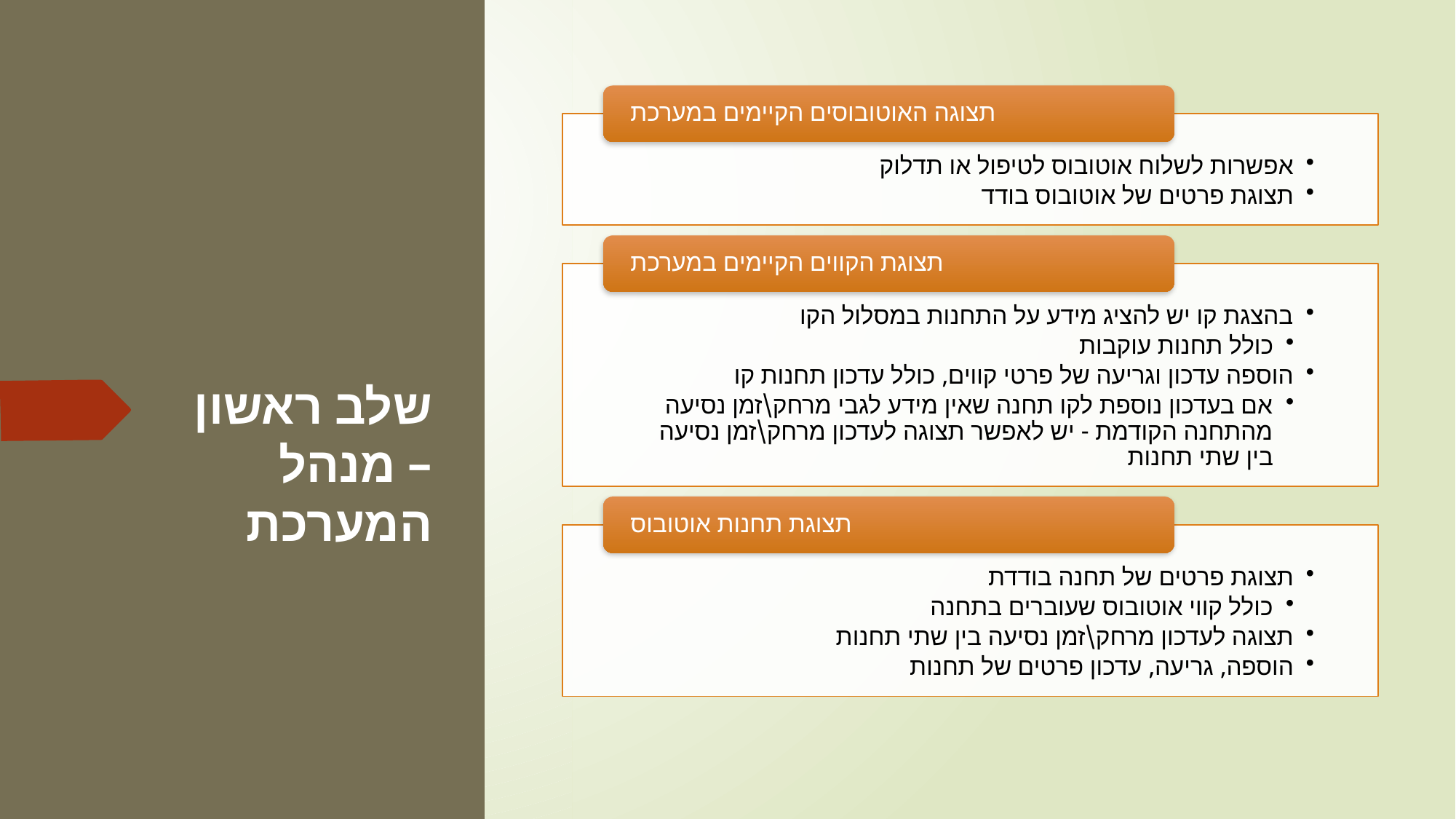

אפשרות לשלוח אוטובוס לטיפול או תדלוק
תצוגת פרטים של אוטובוס בודד
תצוגה האוטובוסים הקיימים במערכת
בהצגת קו יש להציג מידע על התחנות במסלול הקו
כולל תחנות עוקבות
הוספה עדכון וגריעה של פרטי קווים, כולל עדכון תחנות קו
אם בעדכון נוספת לקו תחנה שאין מידע לגבי מרחק\זמן נסיעה מהתחנה הקודמת - יש לאפשר תצוגה לעדכון מרחק\זמן נסיעה בין שתי תחנות
תצוגת הקווים הקיימים במערכת
תצוגת פרטים של תחנה בודדת
כולל קווי אוטובוס שעוברים בתחנה
תצוגה לעדכון מרחק\זמן נסיעה בין שתי תחנות
הוספה, גריעה, עדכון פרטים של תחנות
תצוגת תחנות אוטובוס
# שלב ראשון – מנהל המערכת